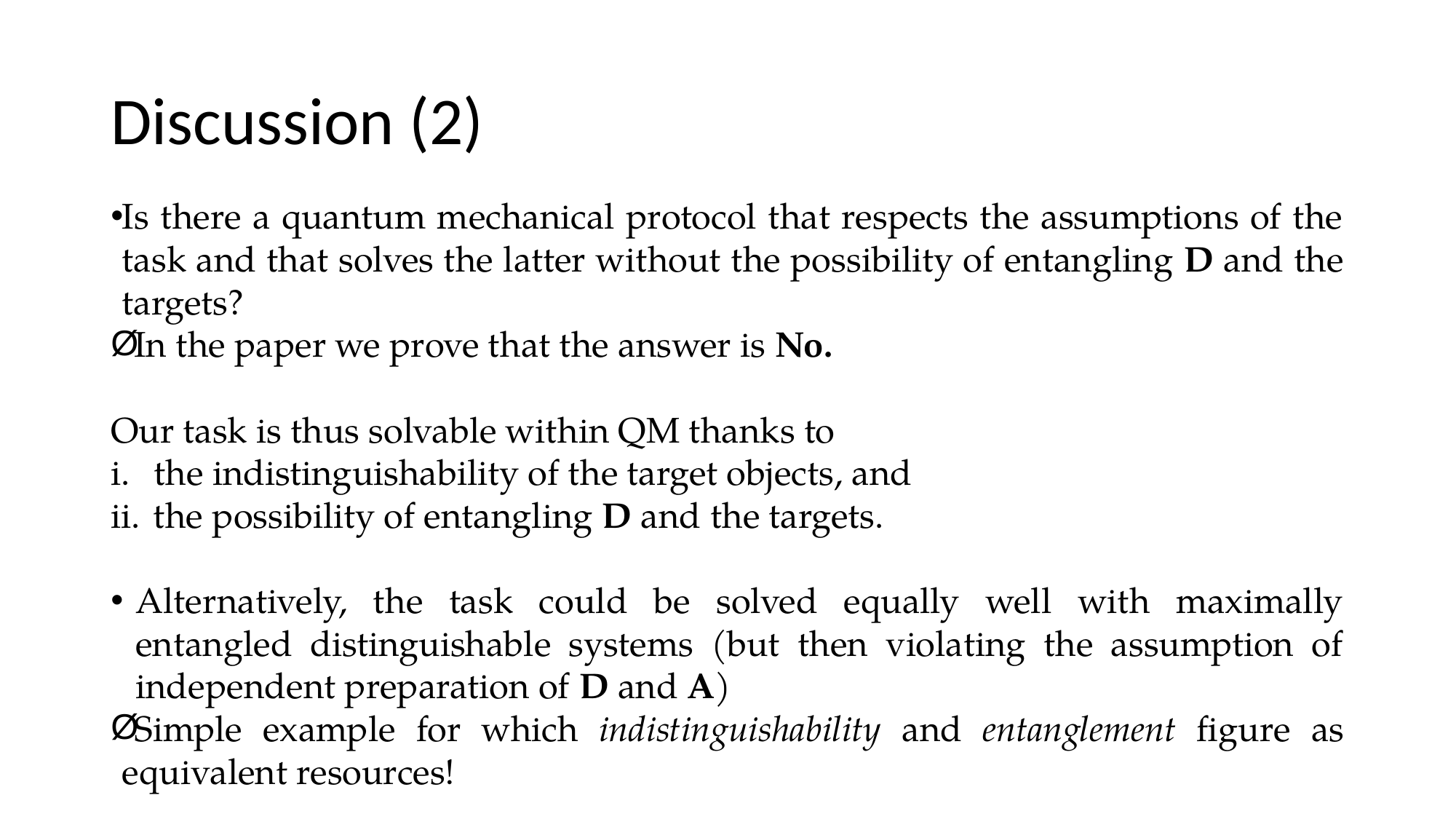

# Discussion (2)
Is there a quantum mechanical protocol that respects the assumptions of the task and that solves the latter without the possibility of entangling D and the targets?
In the paper we prove that the answer is No.

Our task is thus solvable within QM thanks to
   the indistinguishability of the target objects, and
  the possibility of entangling D and the targets.

Alternatively, the task could be solved equally well with maximally entangled distinguishable systems (but then violating the assumption of independent preparation of D and A)
Simple example for which indistinguishability and entanglement figure as equivalent resources!